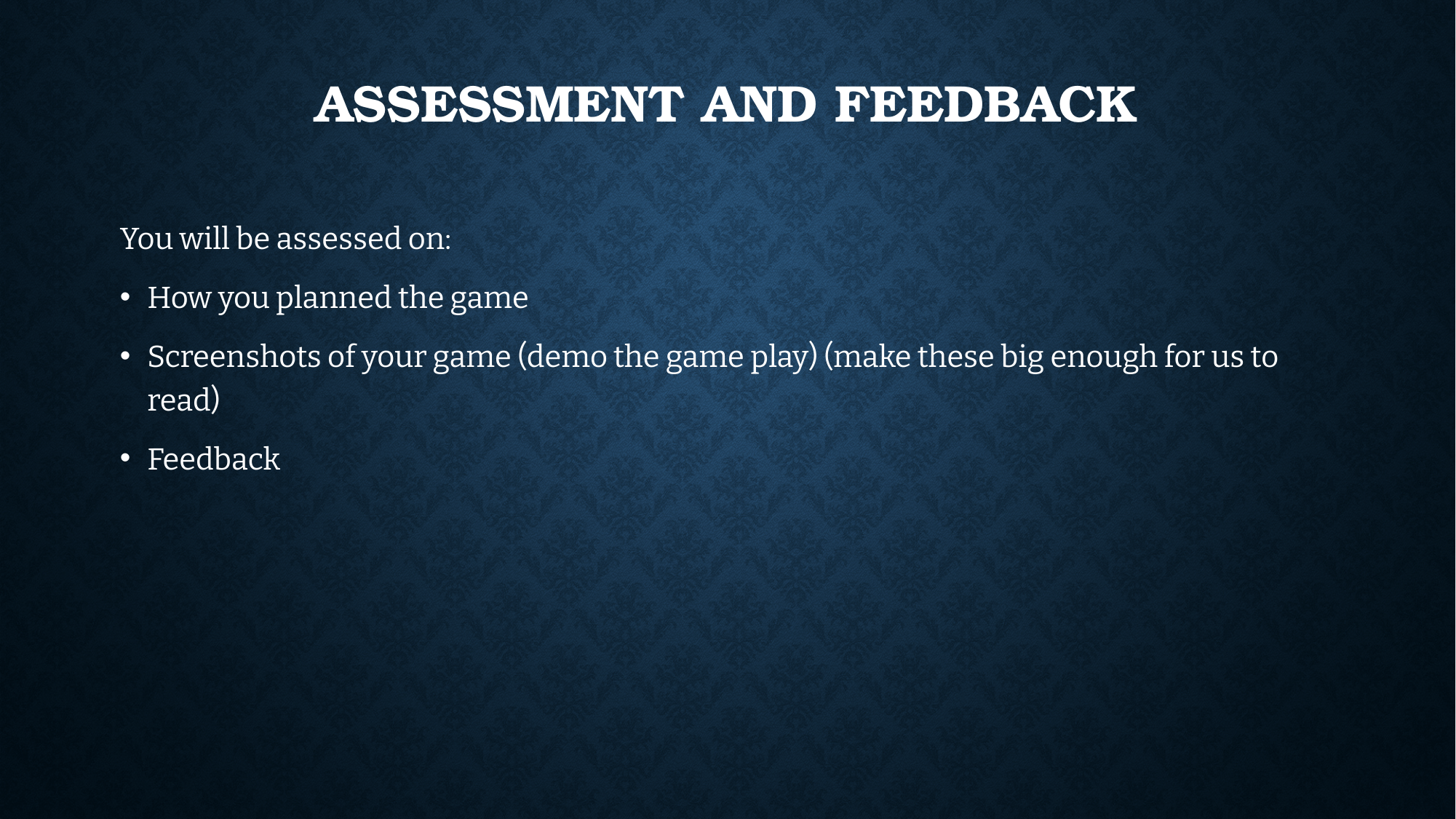

# Assessment and feedback
You will be assessed on:
How you planned the game
Screenshots of your game (demo the game play) (make these big enough for us to read)
Feedback